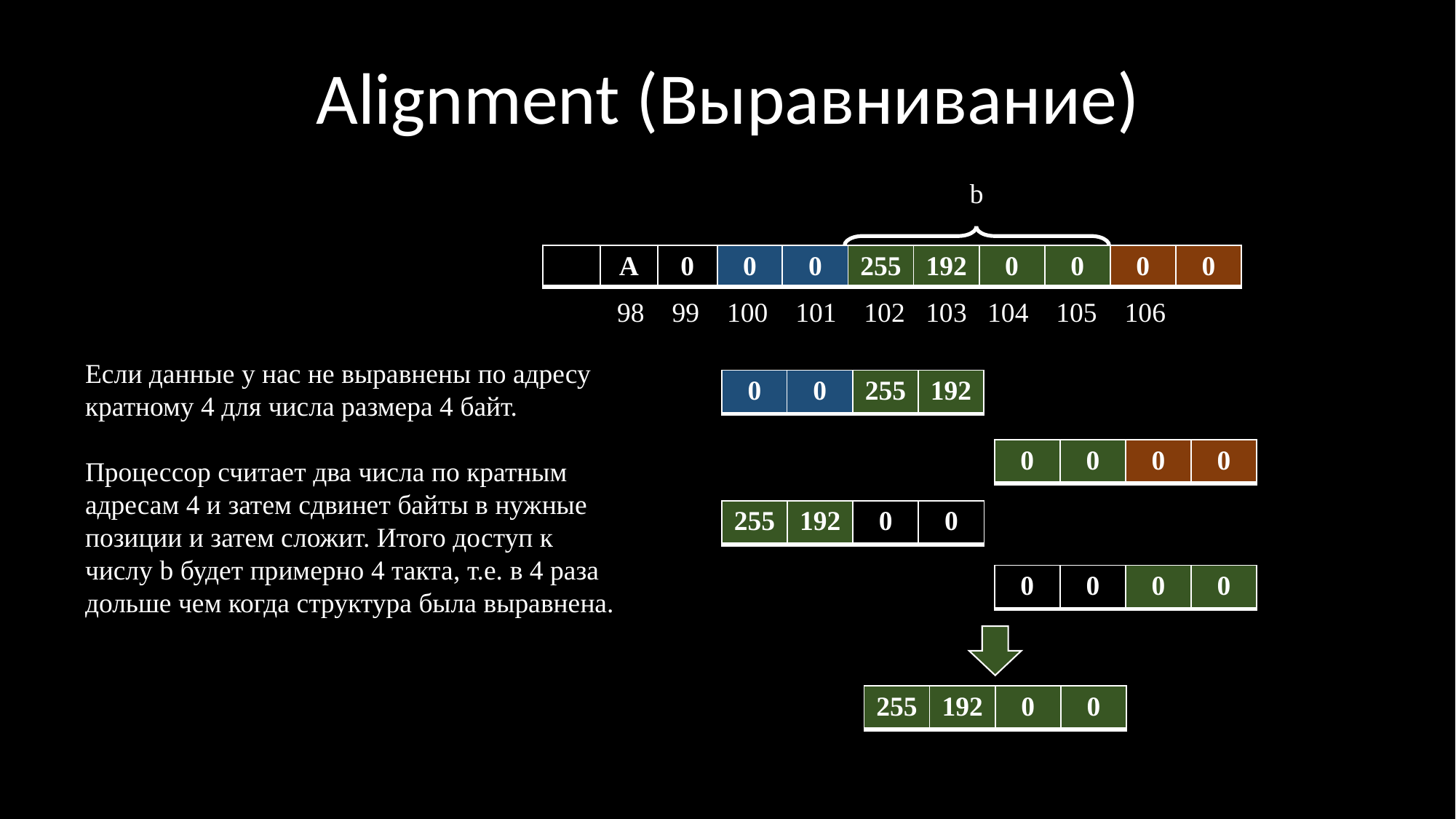

# Alignment (Выравнивание)

b
|  | A | 0 | 0 | 0 | 255 | 192 | 0 | 0 | 0 | 0 |
| --- | --- | --- | --- | --- | --- | --- | --- | --- | --- | --- |
 98    99    100    101    102   103   104    105    106
Если данные у нас не выравнены по адресу кратному 4 для числа размера 4 байт.

Процессор считает два числа по кратным адресам 4 и затем сдвинет байты в нужные позиции и затем сложит. Итого доступ к числу b будет примерно 4 такта, т.е. в 4 раза дольше чем когда структура была выравнена.
| 0 | 0 | 255 | 192 |
| --- | --- | --- | --- |
| 0 | 0 | 0 | 0 |
| --- | --- | --- | --- |
| 255 | 192 | 0 | 0 |
| --- | --- | --- | --- |
| 0 | 0 | 0 | 0 |
| --- | --- | --- | --- |

| 255 | 192 | 0 | 0 |
| --- | --- | --- | --- |